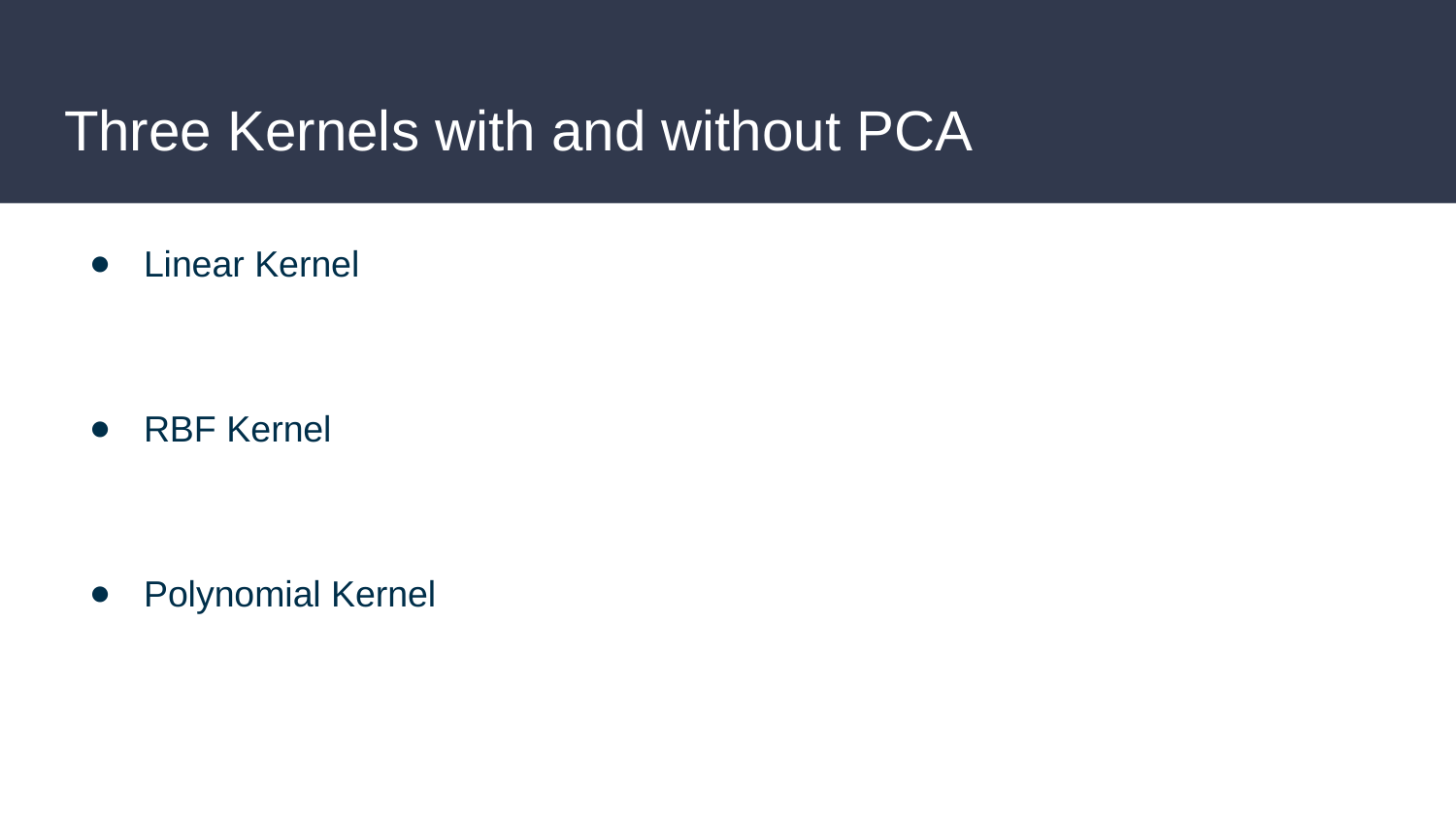

# Three Kernels with and without PCA
Linear Kernel

RBF Kernel

Polynomial Kernel